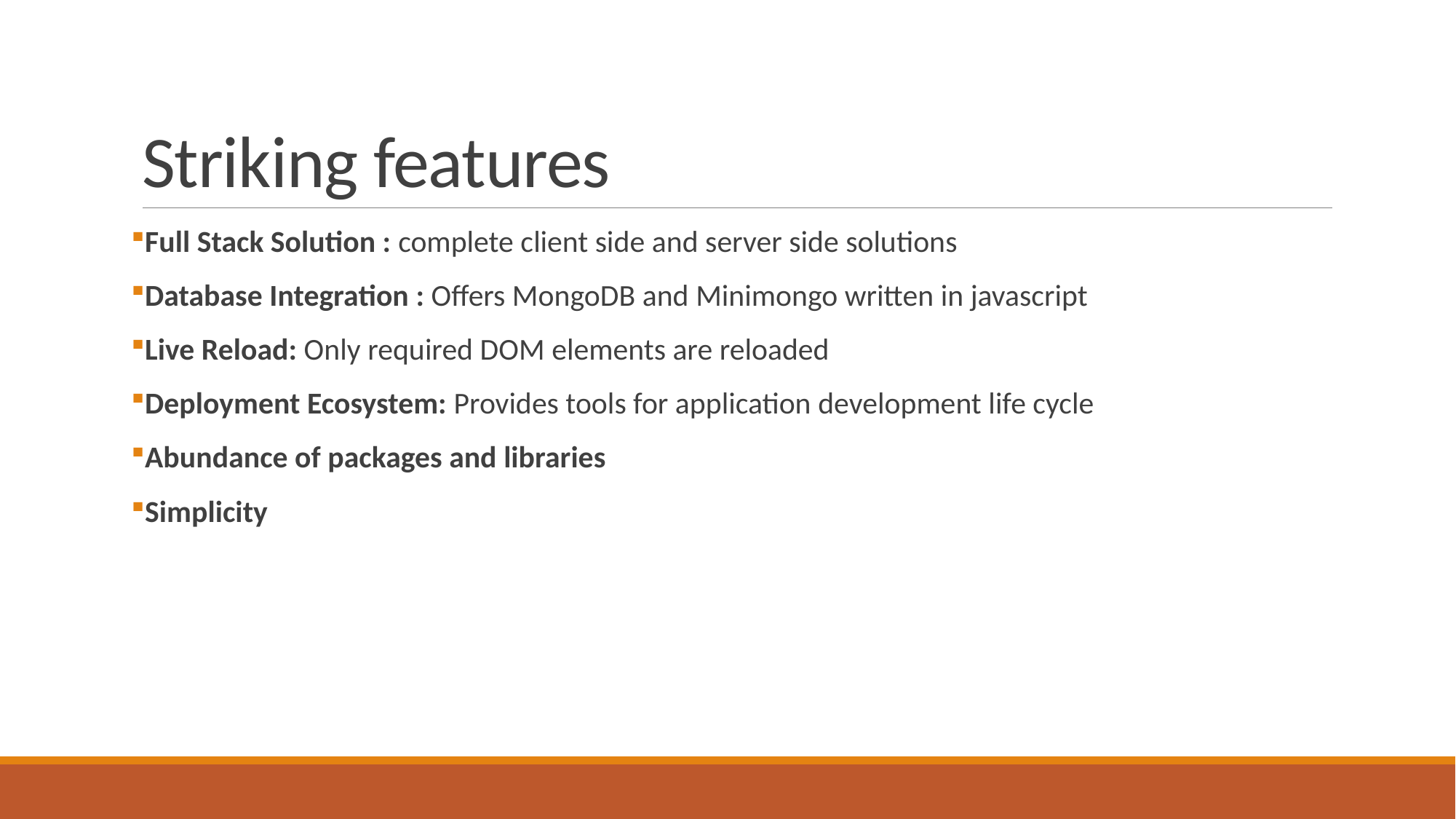

# Striking features
Full Stack Solution : complete client side and server side solutions
Database Integration : Offers MongoDB and Minimongo written in javascript
Live Reload: Only required DOM elements are reloaded
Deployment Ecosystem: Provides tools for application development life cycle
Abundance of packages and libraries
Simplicity